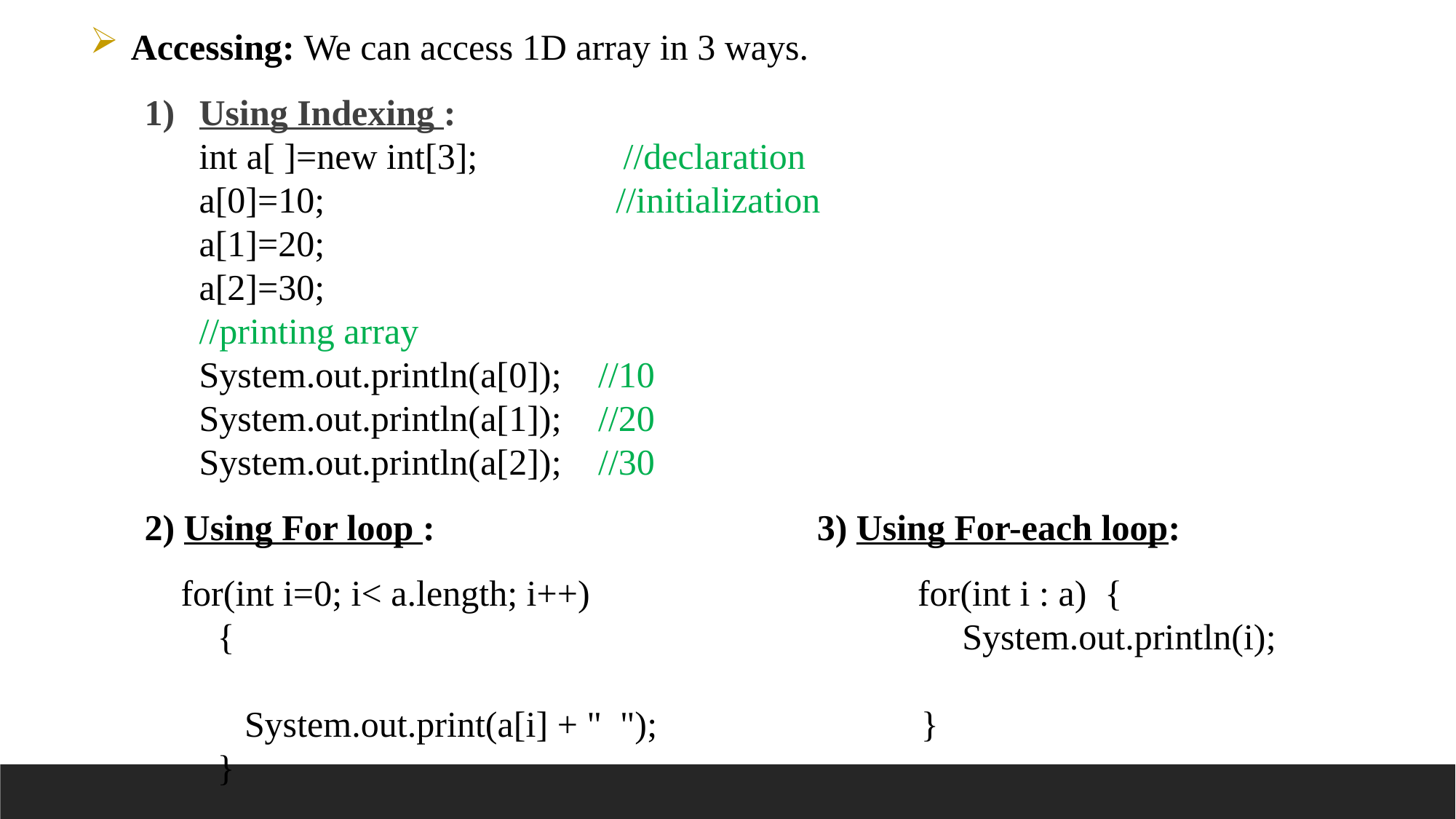

Accessing: We can access 1D array in 3 ways.
Using Indexing :
int a[ ]=new int[3];                //declaration
a[0]=10;                                //initialization
a[1]=20;
a[2]=30;
//printing array
System.out.println(a[0]);    //10
System.out.println(a[1]);    //20
System.out.println(a[2]);    //30
2) Using For loop :                                          3) Using For-each loop:
    for(int i=0; i< a.length; i++)                                    for(int i : a)  {
        {                                                                                System.out.println(i);
           System.out.print(a[i] + "  ");                             }
        }